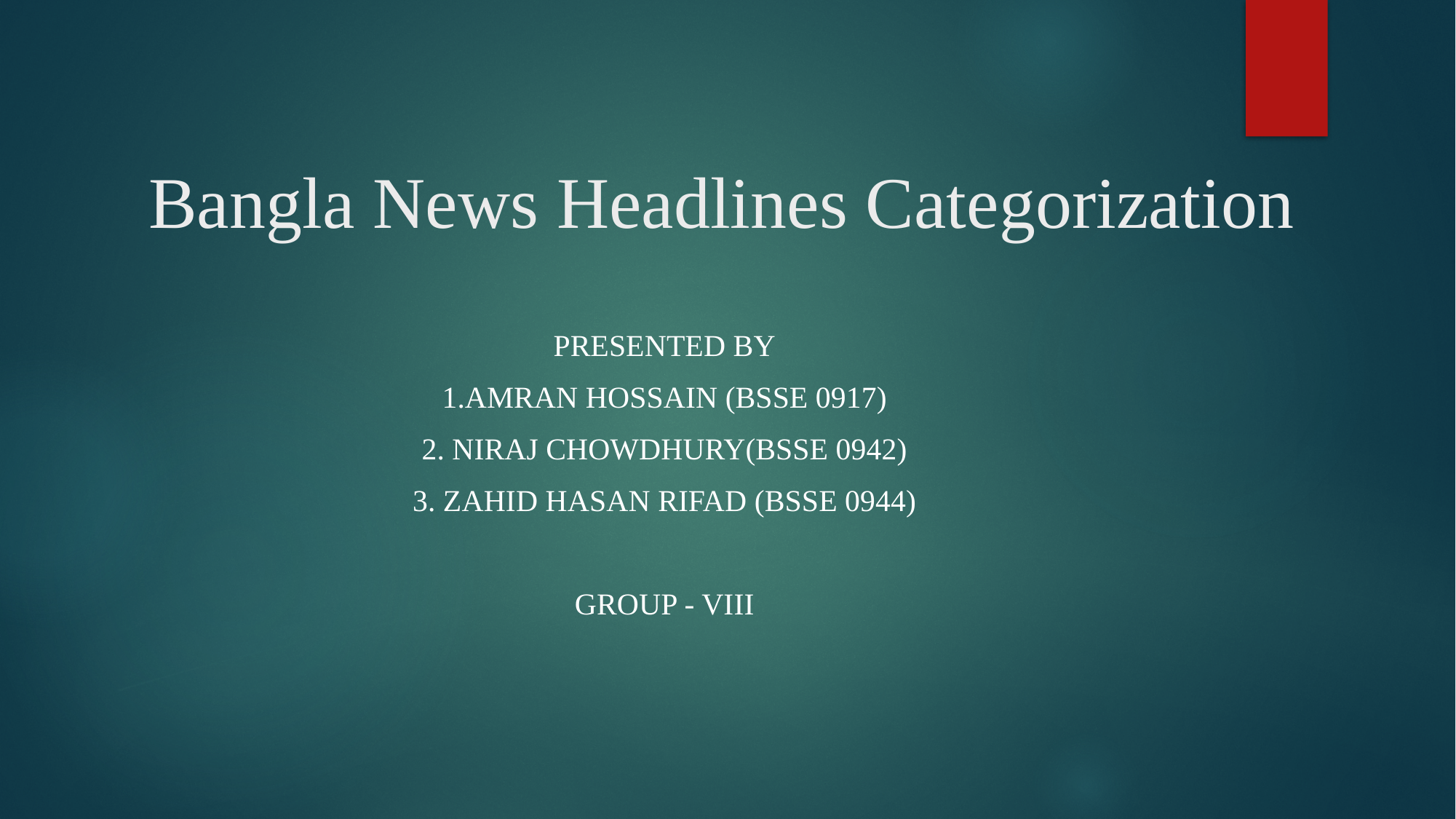

# Bangla News Headlines Categorization
Presented By
1.Amran Hossain (BSSE 0917)
2. Niraj Chowdhury(BSSE 0942)
3. Zahid Hasan Rifad (BSSE 0944)

GroUp - VIII